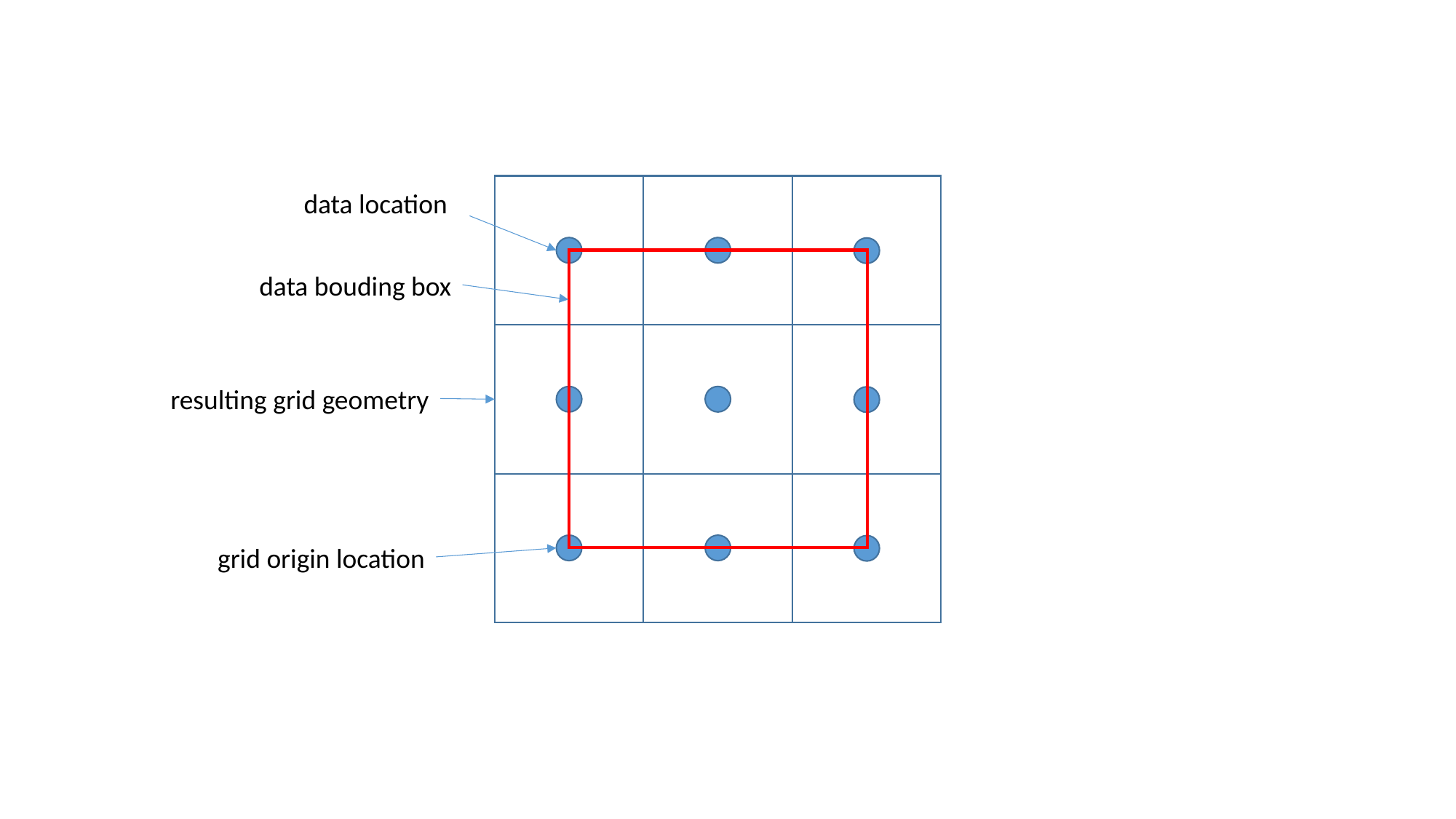

data location

data bouding box

resulting grid geometry

grid origin location